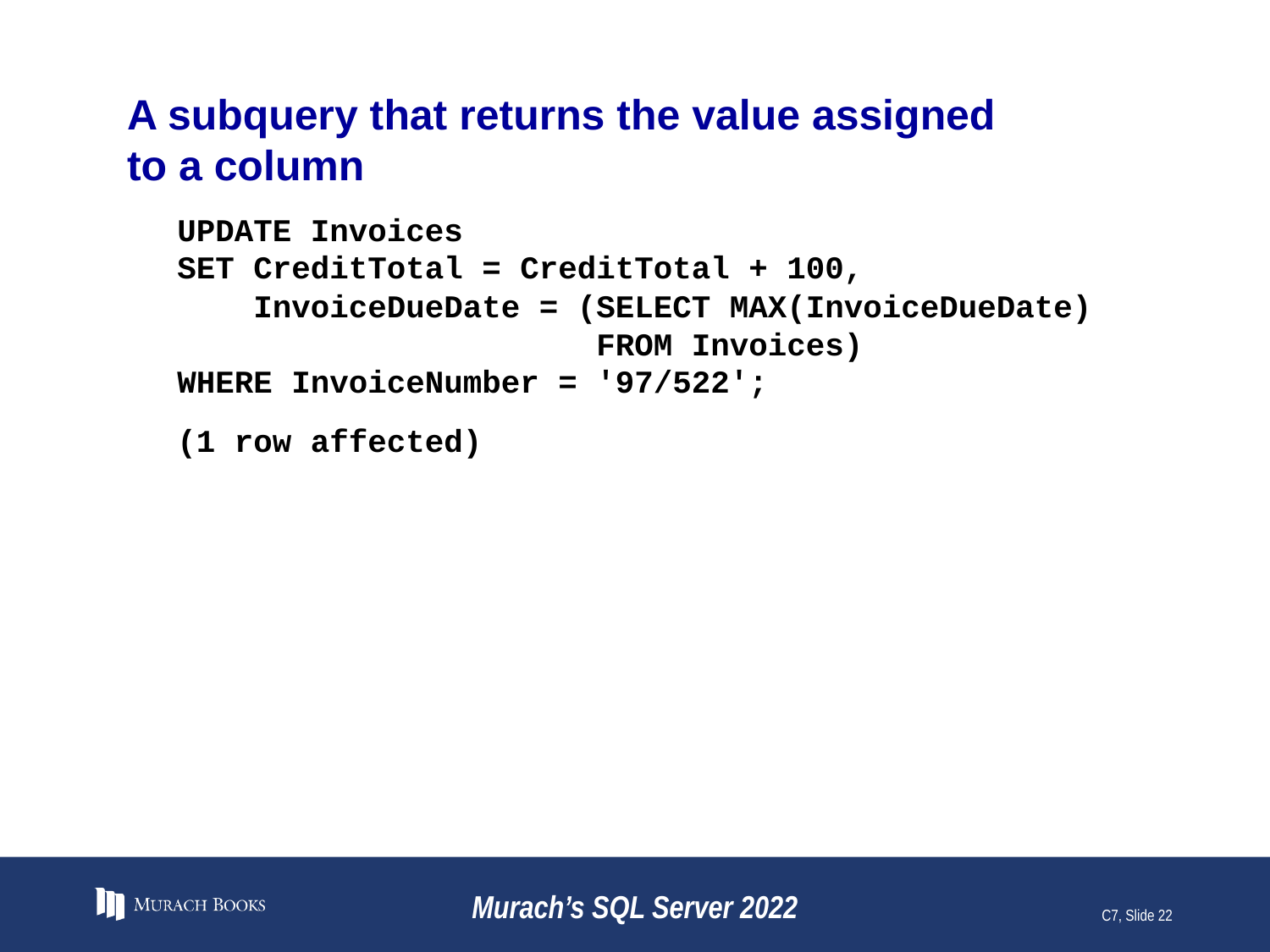

# A subquery that returns the value assigned to a column
UPDATE Invoices
SET CreditTotal = CreditTotal + 100,
    InvoiceDueDate = (SELECT MAX(InvoiceDueDate)
                      FROM Invoices)
WHERE InvoiceNumber = '97/522';
(1 row affected)

Murach’s SQL Server 2022

C7, Slide 22